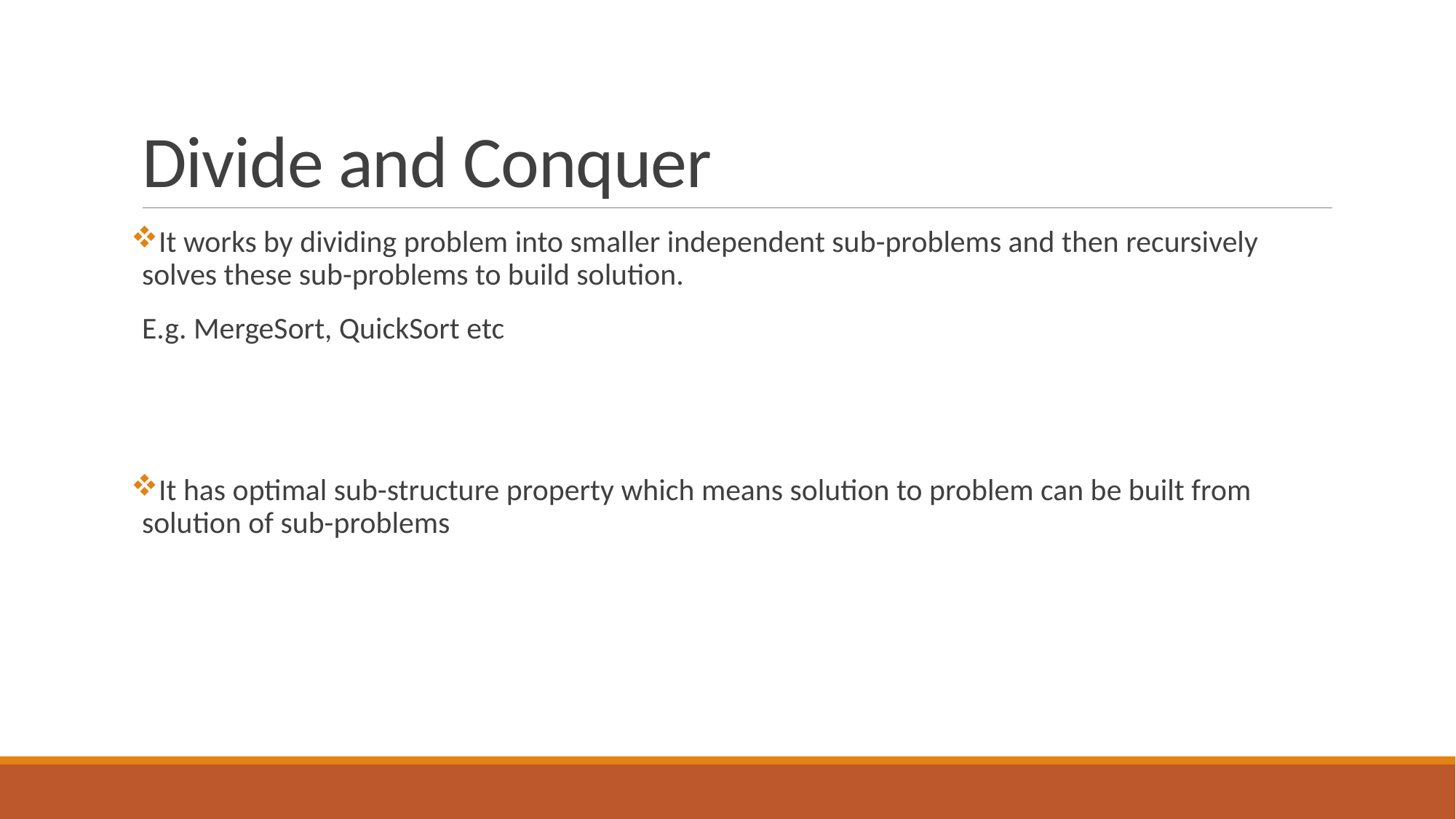

# Divide and Conquer
It works by dividing problem into smaller independent sub-problems and then recursively solves these sub-problems to build solution.
E.g. MergeSort, QuickSort etc

It has optimal sub-structure property which means solution to problem can be built from solution of sub-problems